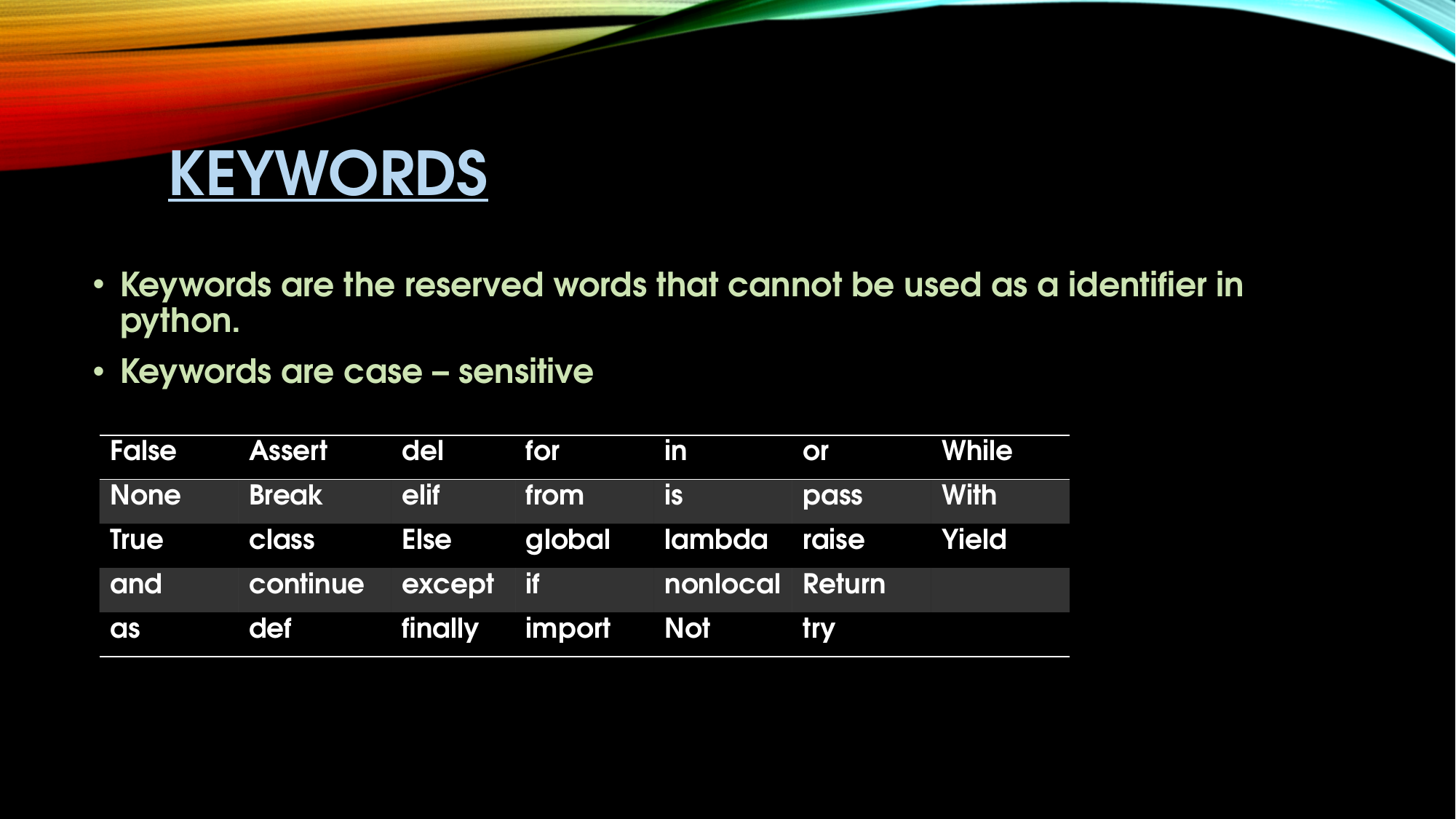

# KEYWORDS
Keywords are the reserved words that cannot be used as a identifier in python.
Keywords are case – sensitive

| False | Assert | del | for | in | or | While |
| --- | --- | --- | --- | --- | --- | --- |
| None | Break | elif | from | is | pass | With |
| True | class | Else | global | lambda | raise | Yield |
| and | continue | except | if | nonlocal | Return |  |
| as | def | finally | import | Not | try |  |